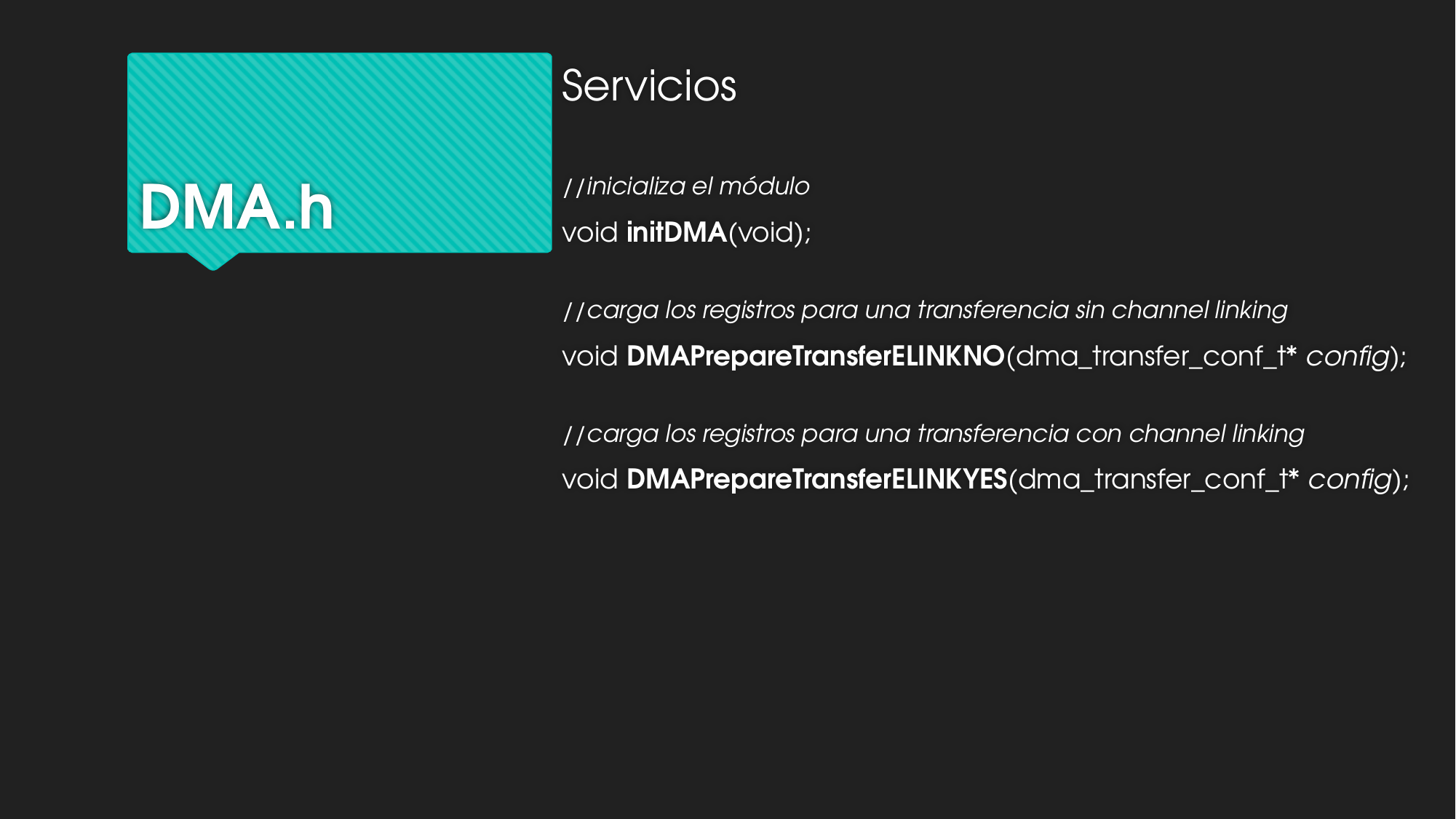

# DMA.h
Servicios

//inicializa el módulo
void initDMA(void);
//carga los registros para una transferencia sin channel linking
void DMAPrepareTransferELINKNO(dma_transfer_conf_t* config);
//carga los registros para una transferencia con channel linking
void DMAPrepareTransferELINKYES(dma_transfer_conf_t* config);